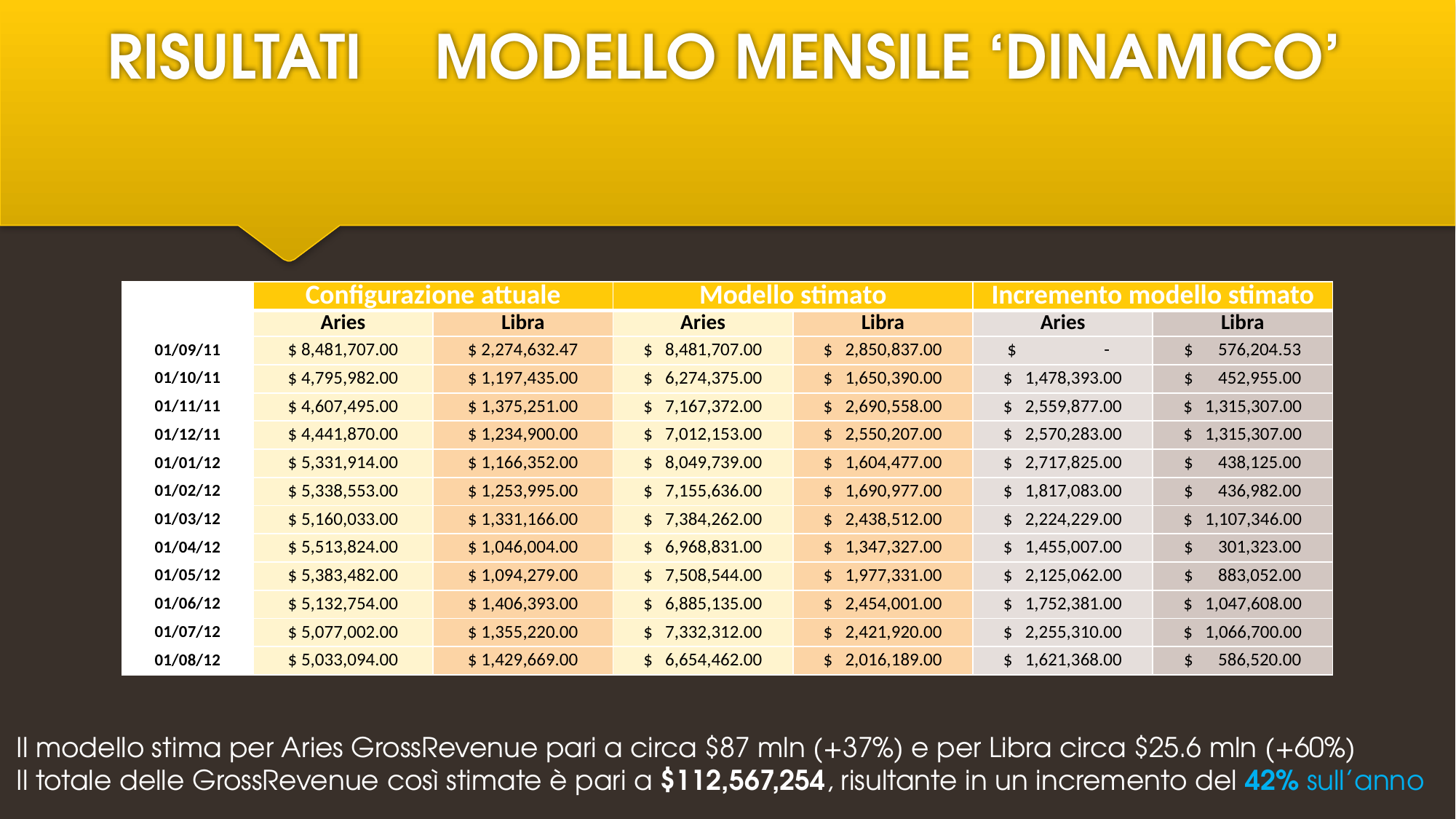

# RISULTATI	MODELLO MENSILE ‘DINAMICO’
|  | Configurazione attuale |  | Modello stimato |  | Incremento modello stimato |  |
| --- | --- | --- | --- | --- | --- | --- |
|  | Aries | Libra | Aries | Libra | Aries | Libra |
| 01/09/11 | $ 8,481,707.00 | $ 2,274,632.47 | $ 8,481,707.00 | $ 2,850,837.00 | $ - | $ 576,204.53 |
| 01/10/11 | $ 4,795,982.00 | $ 1,197,435.00 | $ 6,274,375.00 | $ 1,650,390.00 | $ 1,478,393.00 | $ 452,955.00 |
| 01/11/11 | $ 4,607,495.00 | $ 1,375,251.00 | $ 7,167,372.00 | $ 2,690,558.00 | $ 2,559,877.00 | $ 1,315,307.00 |
| 01/12/11 | $ 4,441,870.00 | $ 1,234,900.00 | $ 7,012,153.00 | $ 2,550,207.00 | $ 2,570,283.00 | $ 1,315,307.00 |
| 01/01/12 | $ 5,331,914.00 | $ 1,166,352.00 | $ 8,049,739.00 | $ 1,604,477.00 | $ 2,717,825.00 | $ 438,125.00 |
| 01/02/12 | $ 5,338,553.00 | $ 1,253,995.00 | $ 7,155,636.00 | $ 1,690,977.00 | $ 1,817,083.00 | $ 436,982.00 |
| 01/03/12 | $ 5,160,033.00 | $ 1,331,166.00 | $ 7,384,262.00 | $ 2,438,512.00 | $ 2,224,229.00 | $ 1,107,346.00 |
| 01/04/12 | $ 5,513,824.00 | $ 1,046,004.00 | $ 6,968,831.00 | $ 1,347,327.00 | $ 1,455,007.00 | $ 301,323.00 |
| 01/05/12 | $ 5,383,482.00 | $ 1,094,279.00 | $ 7,508,544.00 | $ 1,977,331.00 | $ 2,125,062.00 | $ 883,052.00 |
| 01/06/12 | $ 5,132,754.00 | $ 1,406,393.00 | $ 6,885,135.00 | $ 2,454,001.00 | $ 1,752,381.00 | $ 1,047,608.00 |
| 01/07/12 | $ 5,077,002.00 | $ 1,355,220.00 | $ 7,332,312.00 | $ 2,421,920.00 | $ 2,255,310.00 | $ 1,066,700.00 |
| 01/08/12 | $ 5,033,094.00 | $ 1,429,669.00 | $ 6,654,462.00 | $ 2,016,189.00 | $ 1,621,368.00 | $ 586,520.00 |
Il modello stima per Aries GrossRevenue pari a circa $87 mln (+37%) e per Libra circa $25.6 mln (+60%)
Il totale delle GrossRevenue così stimate è pari a $112,567,254, risultante in un incremento del 42% sull’anno